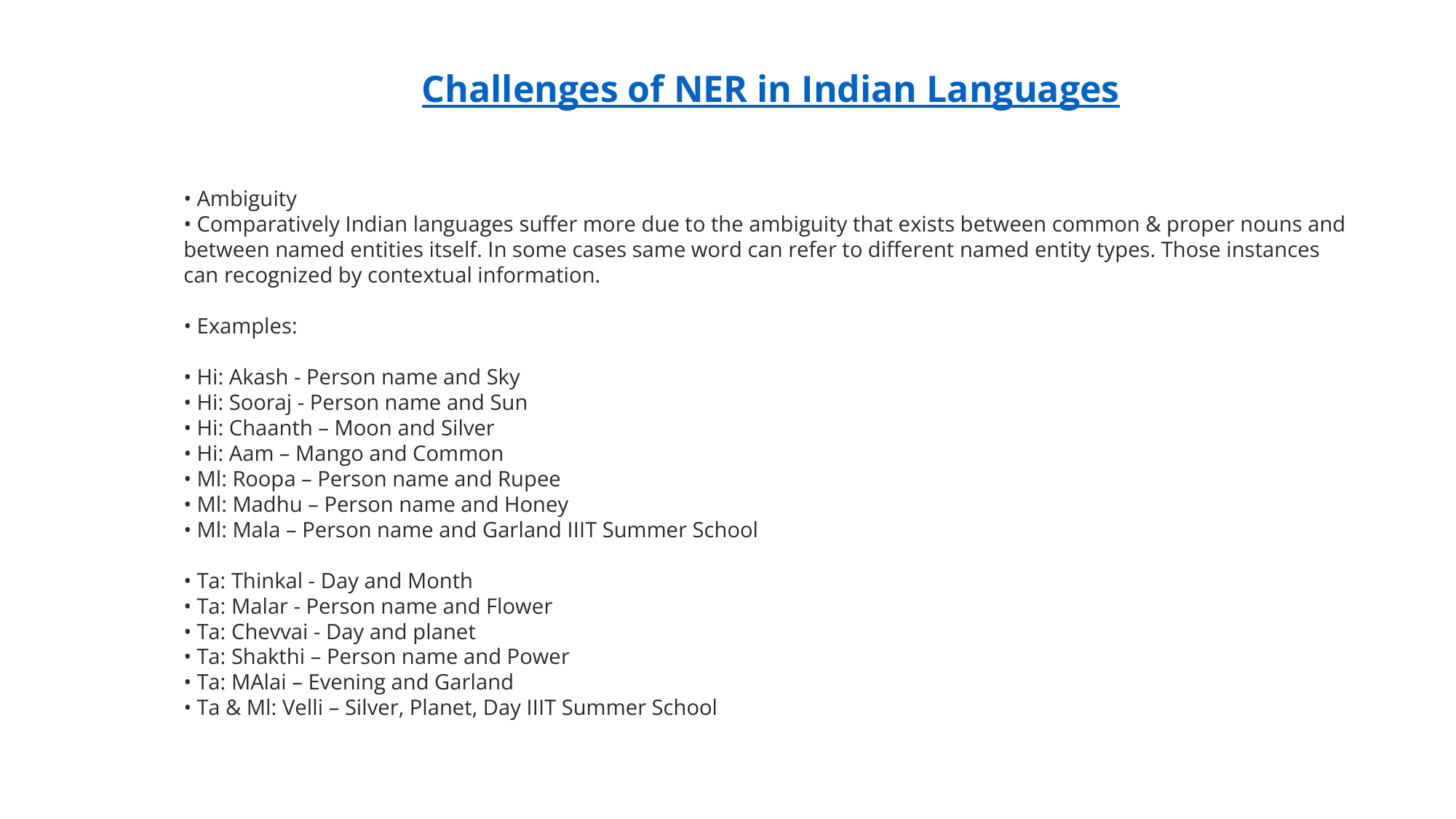

Challenges of NER in Indian Languages
• Ambiguity
• Comparatively Indian languages suffer more due to the ambiguity that exists between common & proper nouns and between named entities itself. In some cases same word can refer to different named entity types. Those instances can recognized by contextual information.

• Examples:

• Hi: Akash - Person name and Sky
• Hi: Sooraj - Person name and Sun
• Hi: Chaanth – Moon and Silver
• Hi: Aam – Mango and Common
• Ml: Roopa – Person name and Rupee
• Ml: Madhu – Person name and Honey
• Ml: Mala – Person name and Garland IIIT Summer School

• Ta: Thinkal - Day and Month
• Ta: Malar - Person name and Flower
• Ta: Chevvai - Day and planet
• Ta: Shakthi – Person name and Power
• Ta: MAlai – Evening and Garland
• Ta & Ml: Velli – Silver, Planet, Day IIIT Summer School